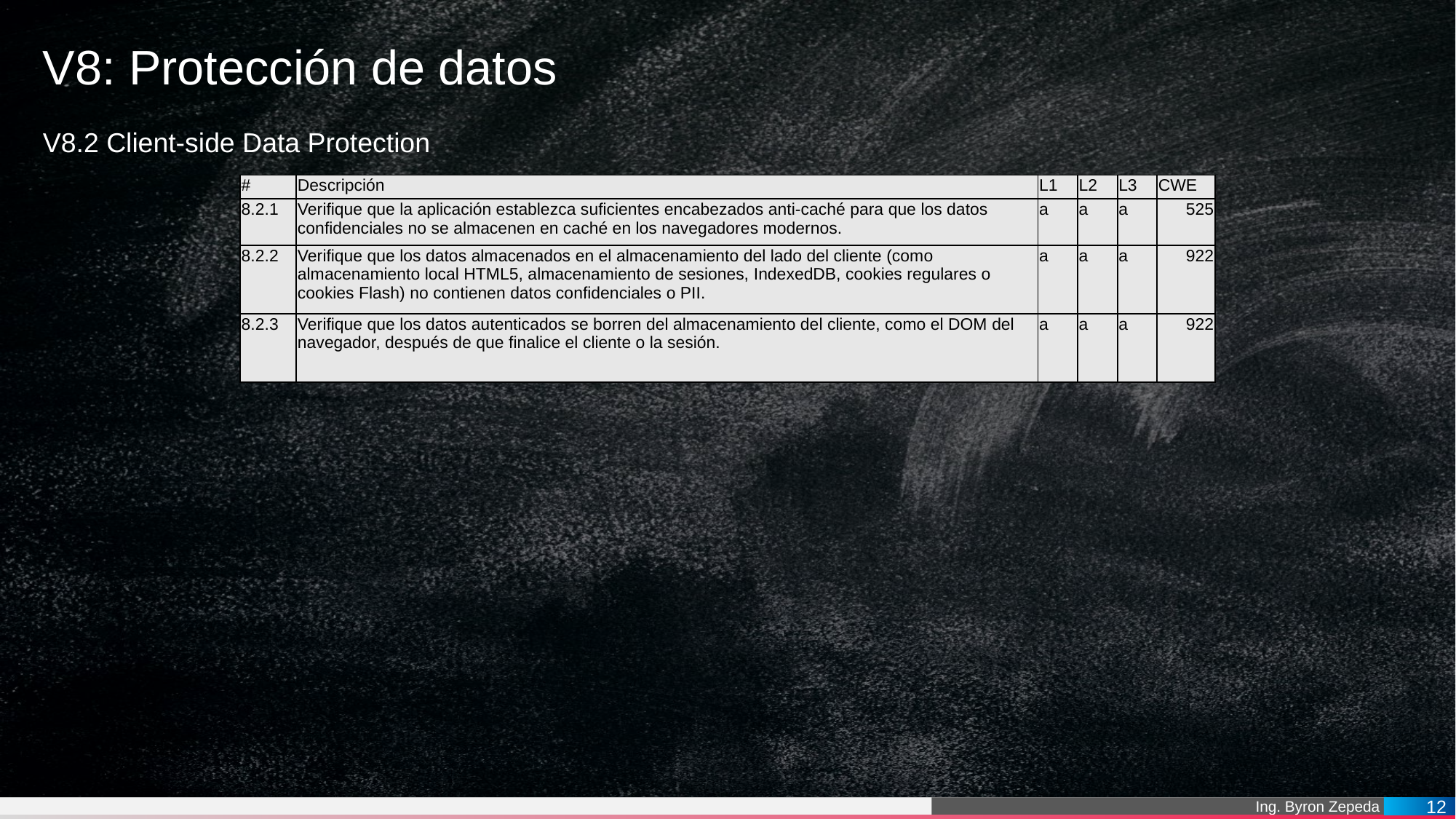

# V8: Protección de datos
V8.2 Client-side Data Protection
| # | Descripción | L1 | L2 | L3 | CWE |
| --- | --- | --- | --- | --- | --- |
| 8.2.1 | Verifique que la aplicación establezca suficientes encabezados anti-caché para que los datos confidenciales no se almacenen en caché en los navegadores modernos. | a | a | a | 525 |
| 8.2.2 | Verifique que los datos almacenados en el almacenamiento del lado del cliente (como almacenamiento local HTML5, almacenamiento de sesiones, IndexedDB, cookies regulares o cookies Flash) no contienen datos confidenciales o PII. | a | a | a | 922 |
| 8.2.3 | Verifique que los datos autenticados se borren del almacenamiento del cliente, como el DOM del navegador, después de que finalice el cliente o la sesión. | a | a | a | 922 |
12